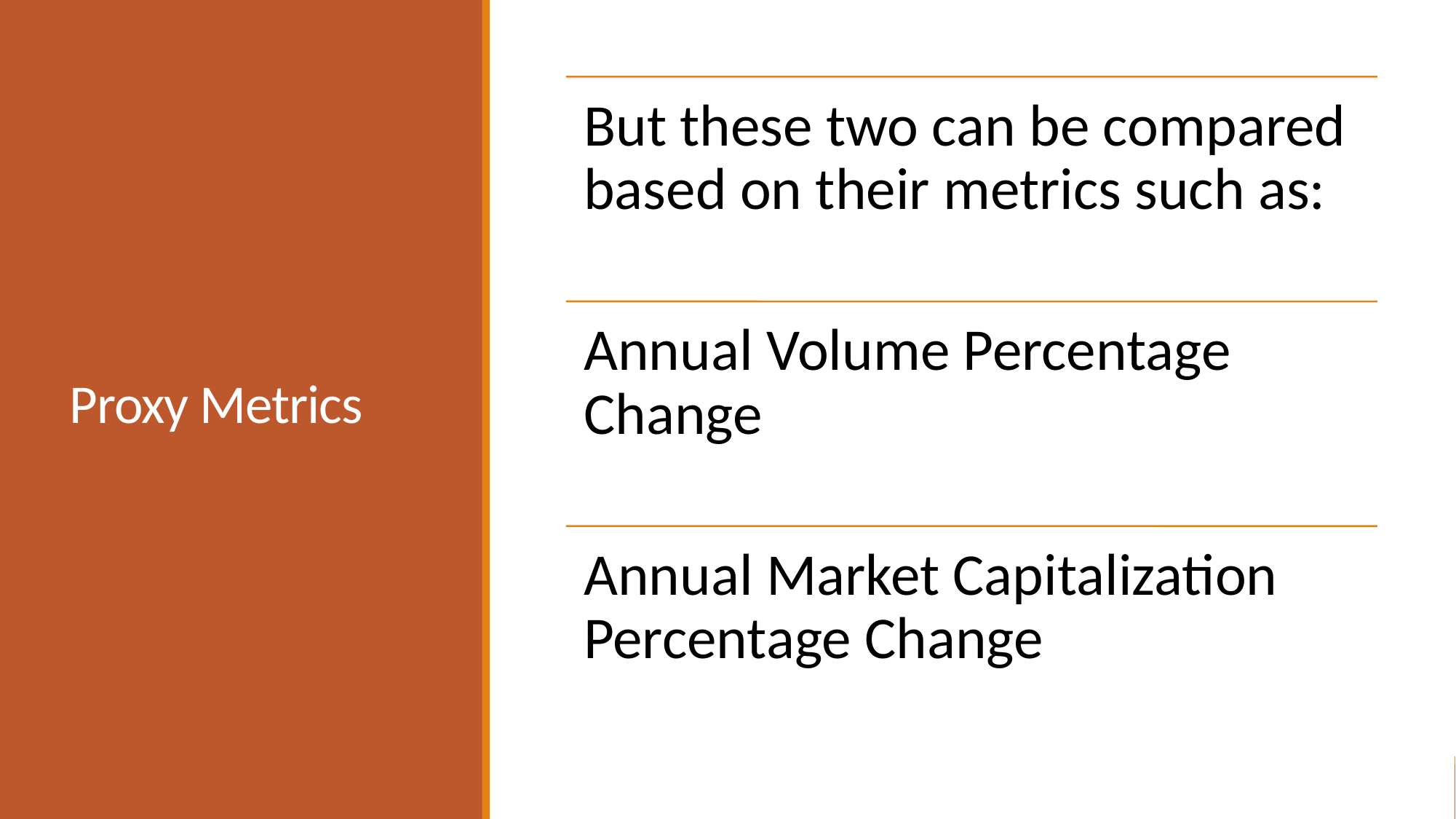

# Proxy Metrics
But these two can be compared based on their metrics such as:
Annual Volume Percentage Change
Annual Market Capitalization Percentage Change